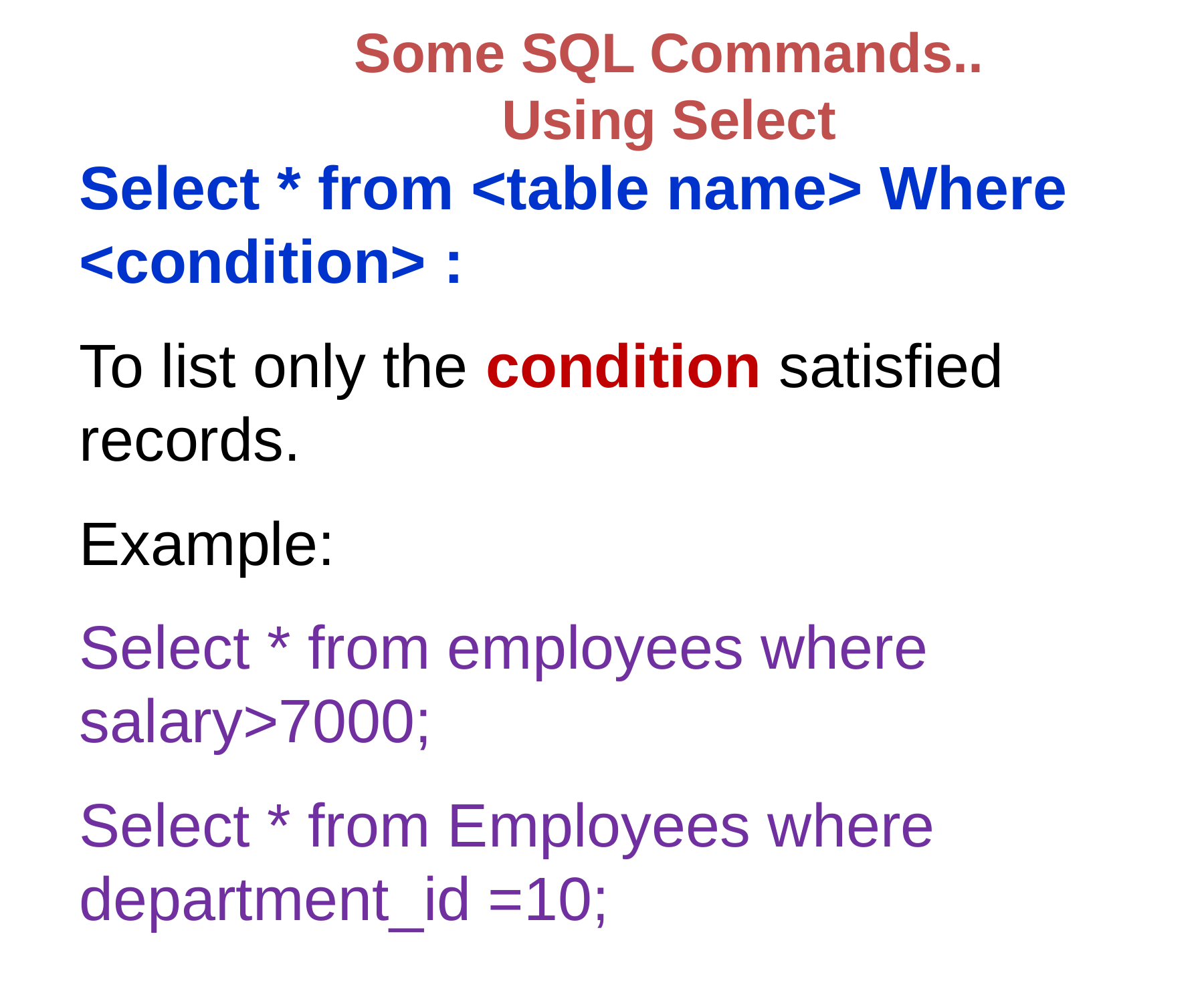

# Some SQL Commands.. Using Select
Select * from <table name> Where <condition> :
To list only the condition satisfied records.
Example:
Select * from employees where salary>7000;
Select * from Employees where department_id =10;